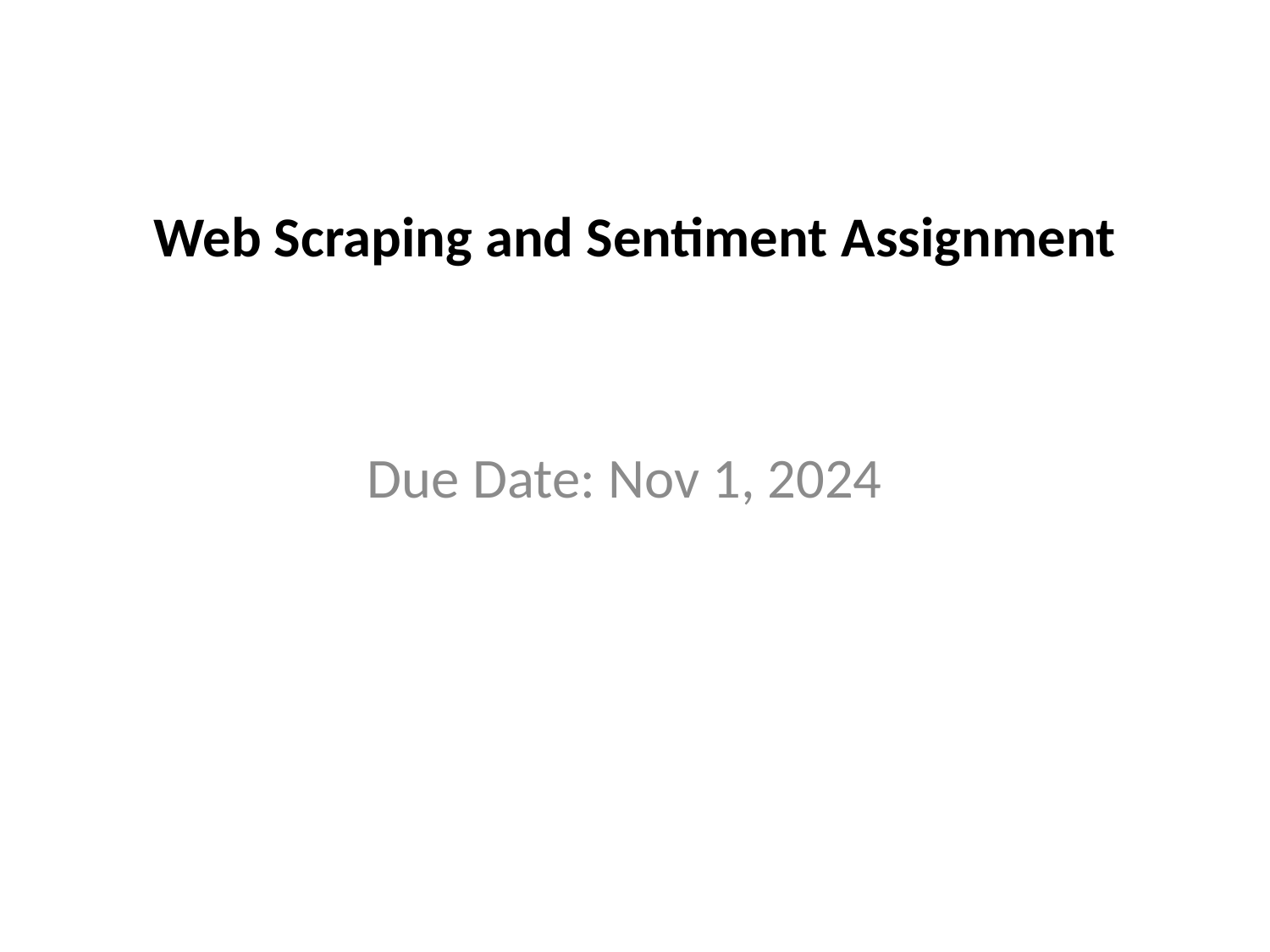

# Web Scraping and Sentiment Assignment
Due Date: Nov 1, 2024